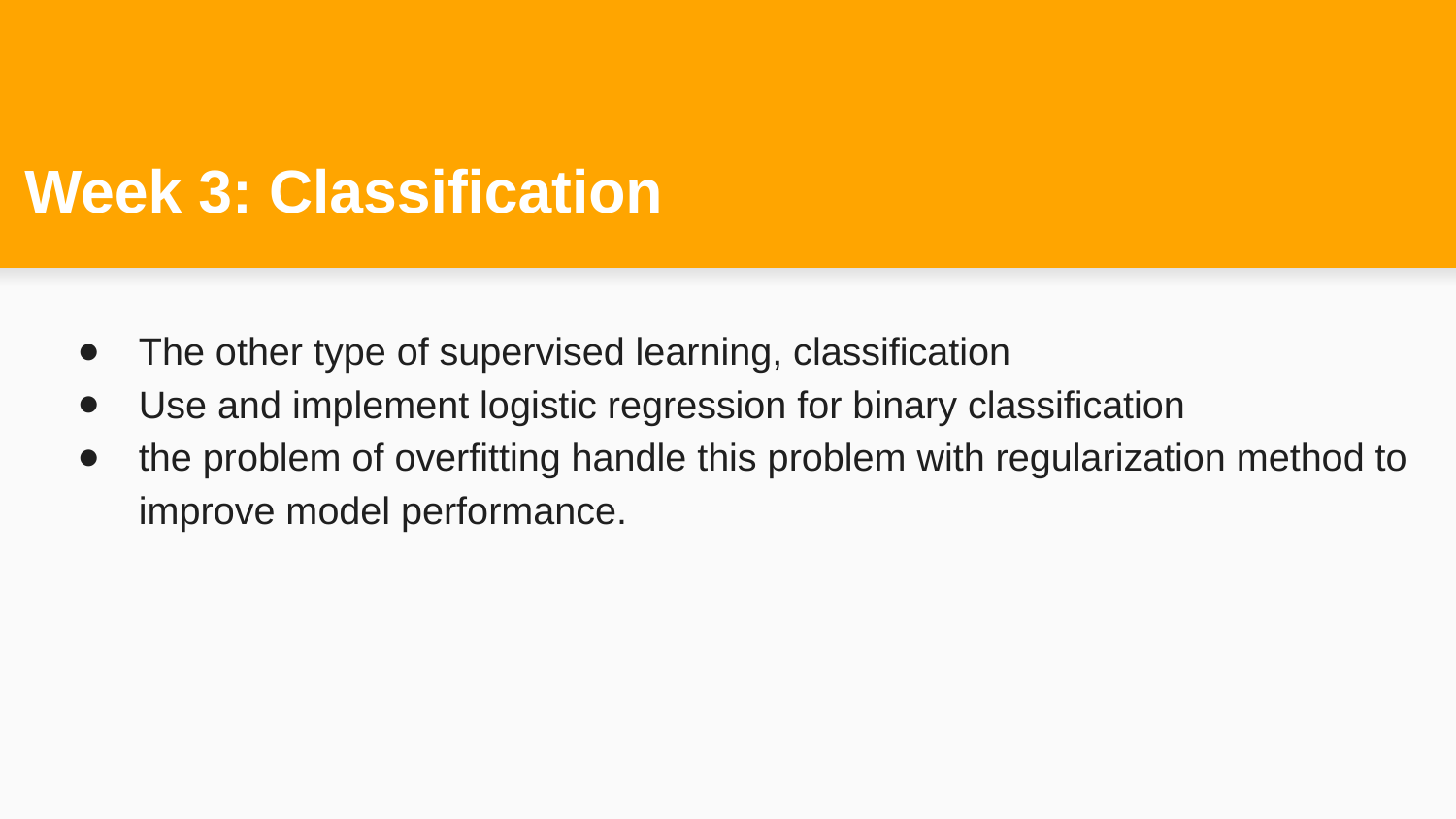

# Week 3: Classification
The other type of supervised learning, classification
Use and implement logistic regression for binary classification
the problem of overfitting handle this problem with regularization method to improve model performance.